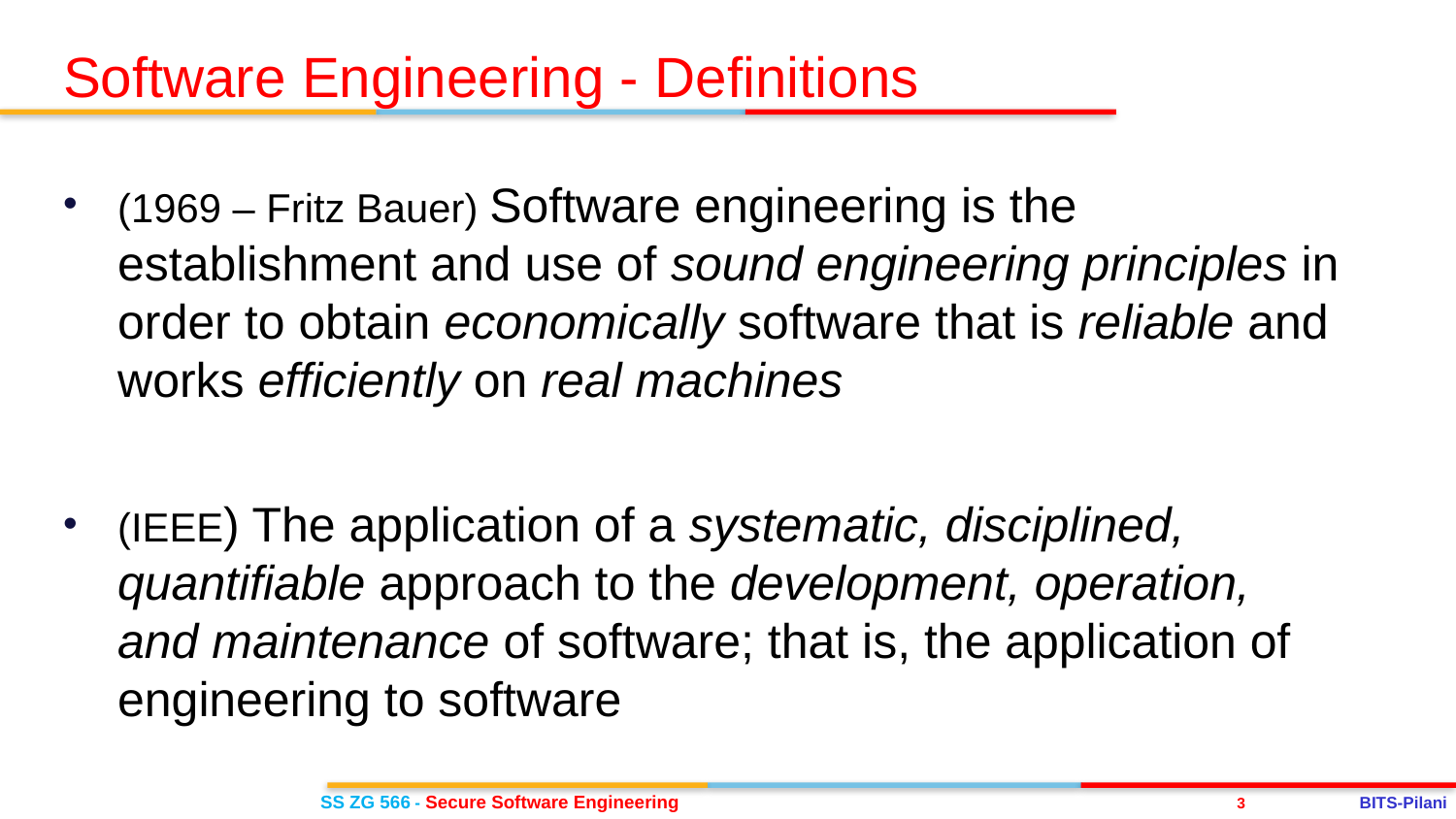

Software Engineering - Definitions
(1969 – Fritz Bauer) Software engineering is the establishment and use of sound engineering principles in order to obtain economically software that is reliable and works efficiently on real machines

(IEEE) The application of a systematic, disciplined, quantifiable approach to the development, operation, and maintenance of software; that is, the application of engineering to software